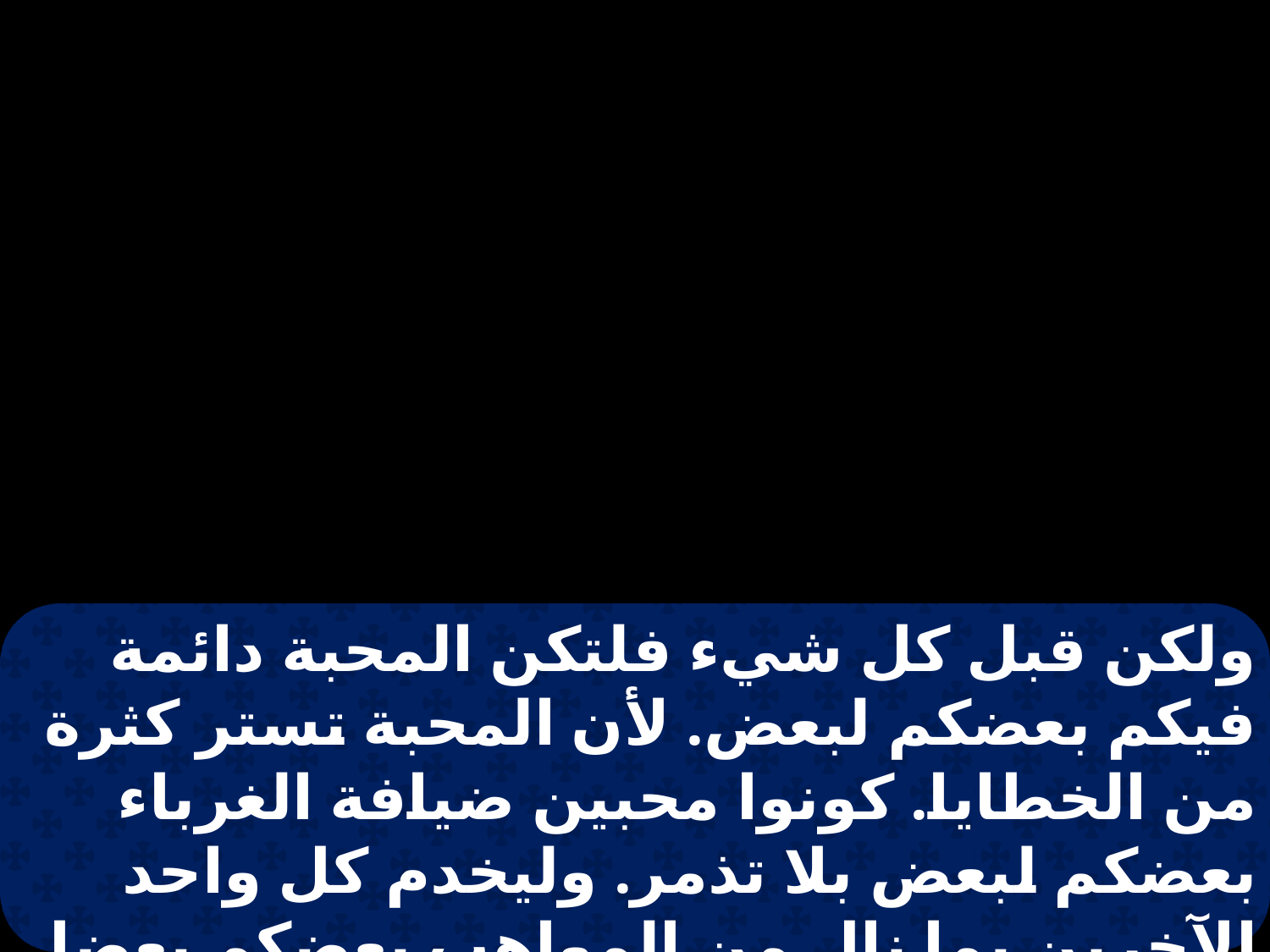

ولكن قبل كل شيء فلتكن المحبة دائمة فيكم بعضكم لبعض. لأن المحبة تستر كثرة من الخطايا. كونوا محبين ضيافة الغرباء بعضكم لبعض بلا تذمر. وليخدم كل واحد الآخرين بما نال من المواهب بعضكم بعضا كوكلاء صالحين على نعمة الله المتنوعة.